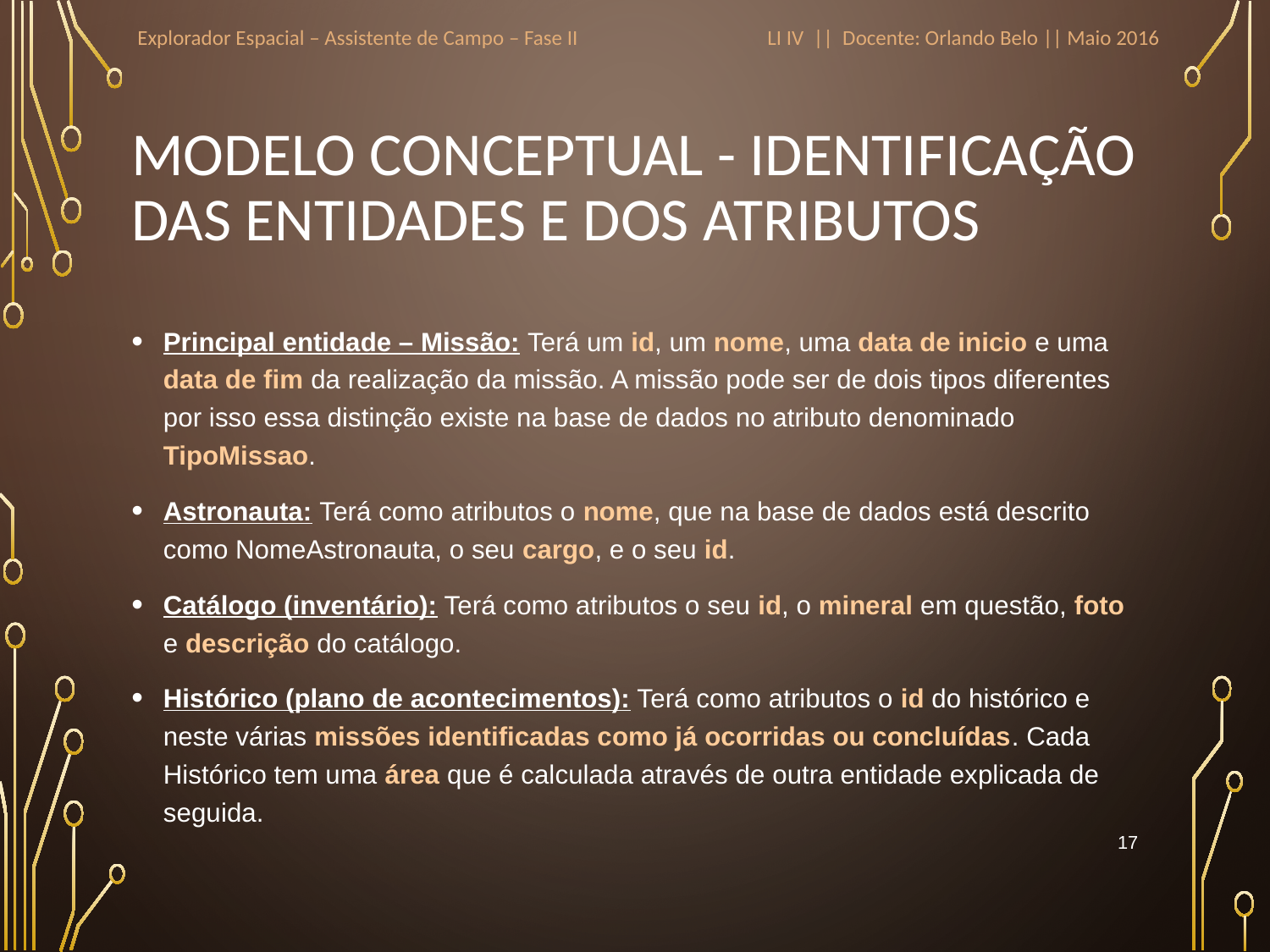

Explorador Espacial – Assistente de Campo – Fase II
LI IV  ||  Docente: Orlando Belo || Maio 2016
# Modelo conceptual - Identificação das Entidades e dos Atributos
Principal entidade – Missão: Terá um id, um nome, uma data de inicio e uma data de fim da realização da missão. A missão pode ser de dois tipos diferentes por isso essa distinção existe na base de dados no atributo denominado TipoMissao.
Astronauta: Terá como atributos o nome, que na base de dados está descrito como NomeAstronauta, o seu cargo, e o seu id.
Catálogo (inventário): Terá como atributos o seu id, o mineral em questão, foto e descrição do catálogo.
Histórico (plano de acontecimentos): Terá como atributos o id do histórico e neste várias missões identificadas como já ocorridas ou concluídas. Cada Histórico tem uma área que é calculada através de outra entidade explicada de seguida.
17